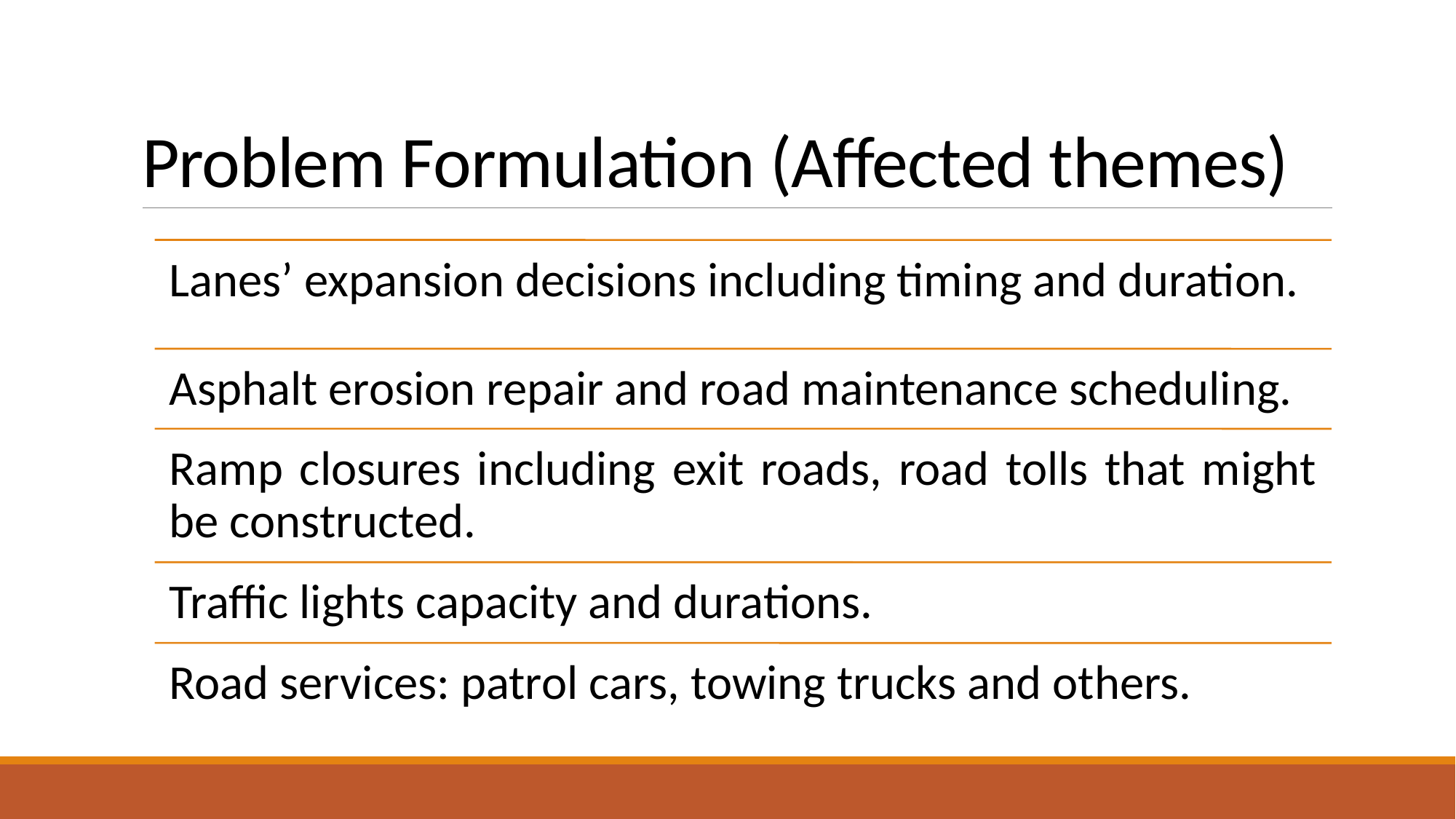

# Problem Formulation (Affected themes)
Lanes’ expansion decisions including timing and duration.
Asphalt erosion repair and road maintenance scheduling.
Ramp closures including exit roads, road tolls that might be constructed.
Traffic lights capacity and durations.
Road services: patrol cars, towing trucks and others.